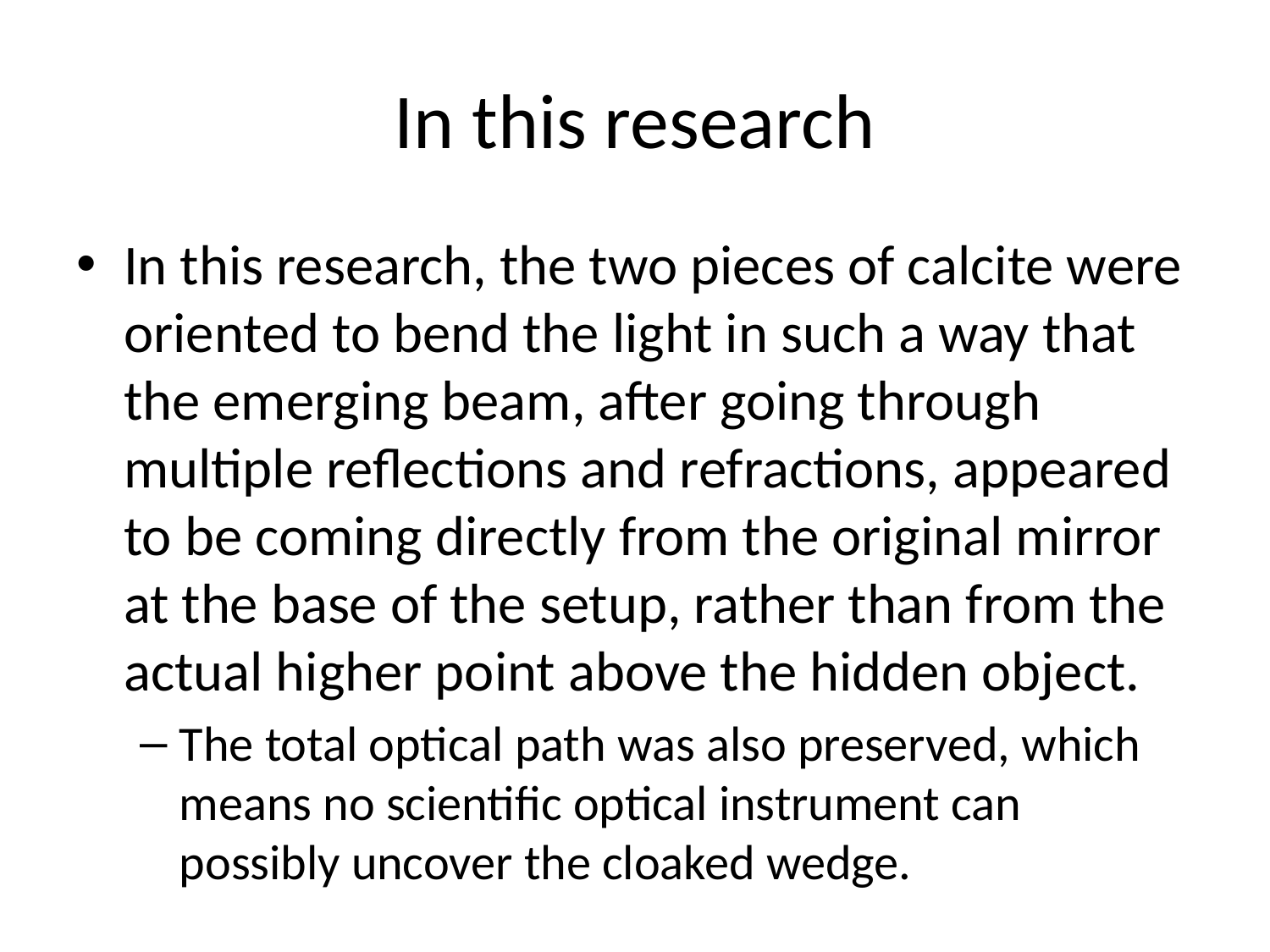

# In this research
In this research, the two pieces of calcite were oriented to bend the light in such a way that the emerging beam, after going through multiple reflections and refractions, appeared to be coming directly from the original mirror at the base of the setup, rather than from the actual higher point above the hidden object.
The total optical path was also preserved, which means no scientific optical instrument can possibly uncover the cloaked wedge.